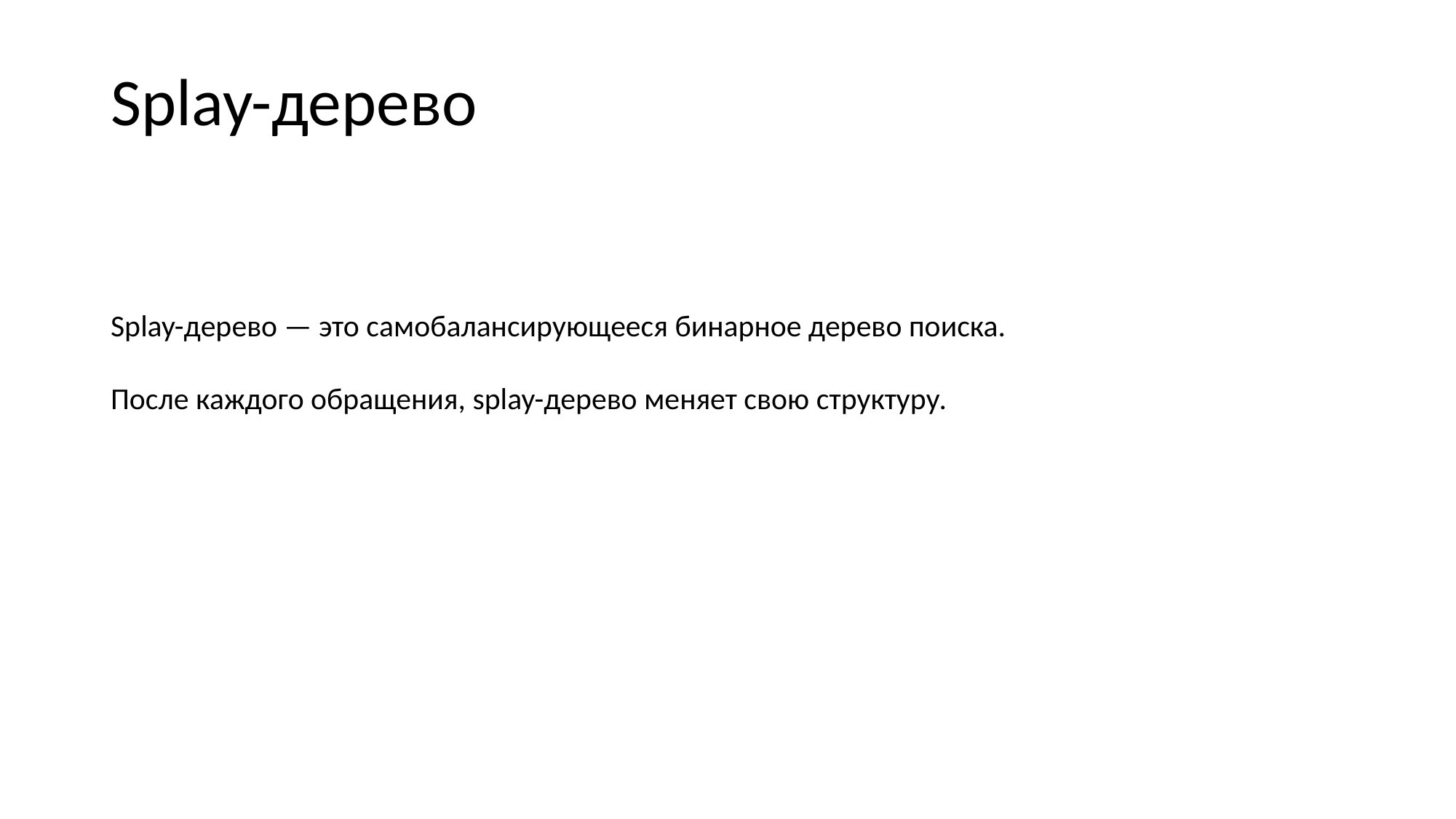

# Splay-дерево
Splay-дерево — это самобалансирующееся бинарное дерево поиска.

После каждого обращения, splay-дерево меняет свою структуру.